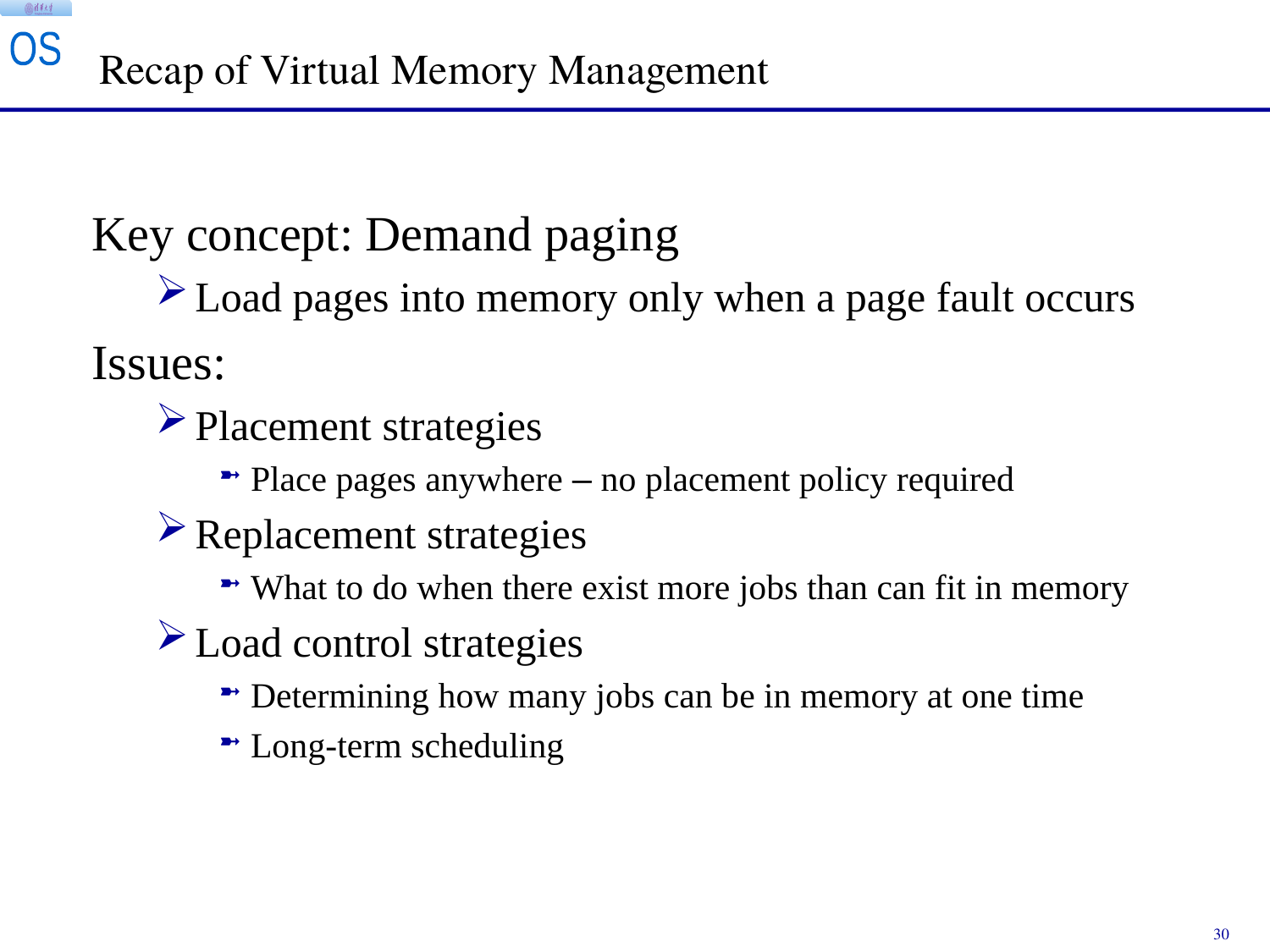

Recap of Virtual Memory Management
Key concept: Demand paging
Load pages into memory only when a page fault occurs
Issues:
Placement strategies
Place pages anywhere – no placement policy required
Replacement strategies
What to do when there exist more jobs than can fit in memory
Load control strategies
Determining how many jobs can be in memory at one time
Long-term scheduling